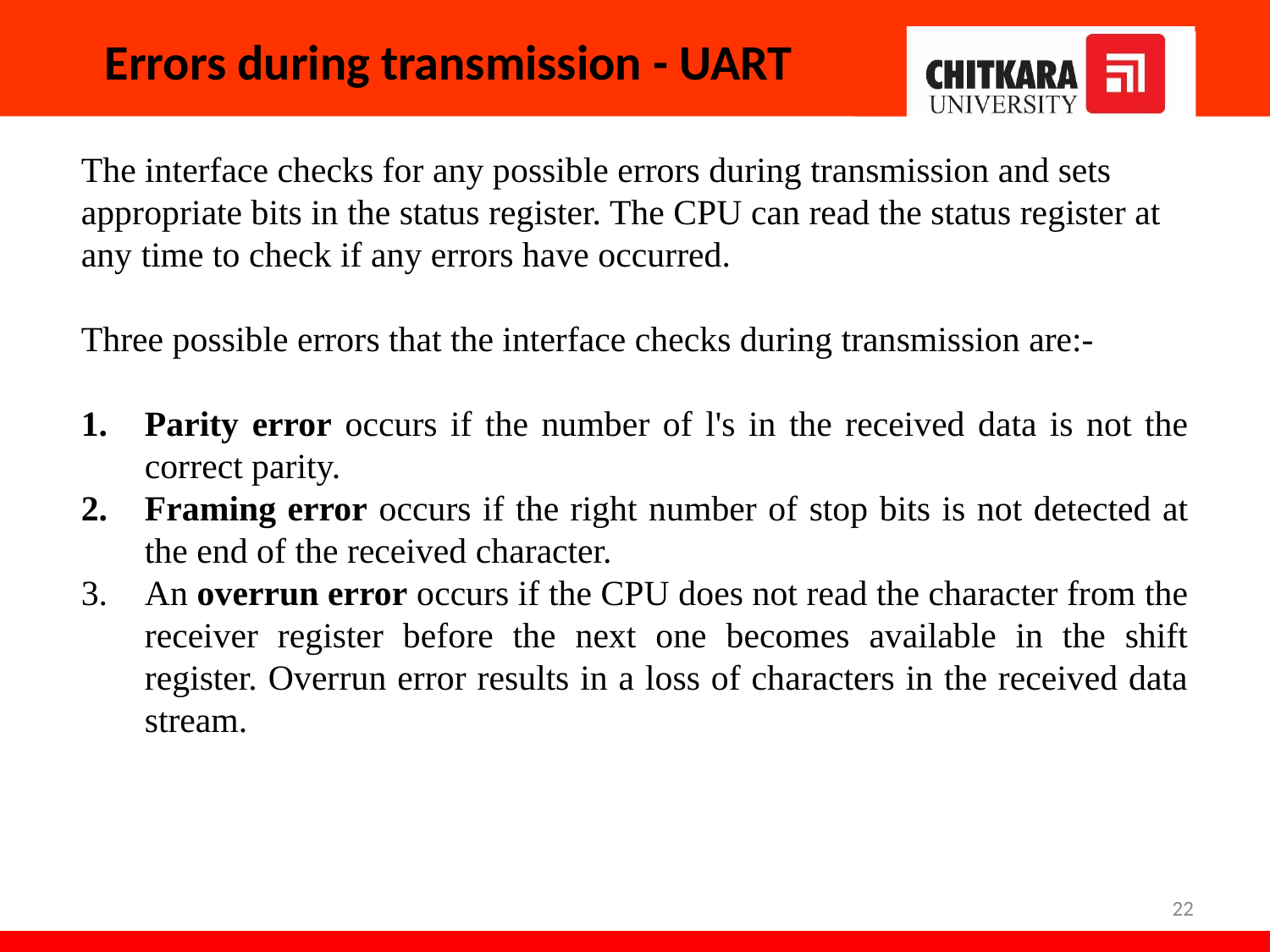

Errors during transmission - UART
The interface checks for any possible errors during transmission and sets
appropriate bits in the status register. The CPU can read the status register at
any time to check if any errors have occurred.

Three possible errors that the interface checks during transmission are:-

Parity error occurs if the number of l's in the received data is not the correct parity.
Framing error occurs if the right number of stop bits is not detected at the end of the received character.
An overrun error occurs if the CPU does not read the character from the receiver register before the next one becomes available in the shift register. Overrun error results in a loss of characters in the received data stream.
22